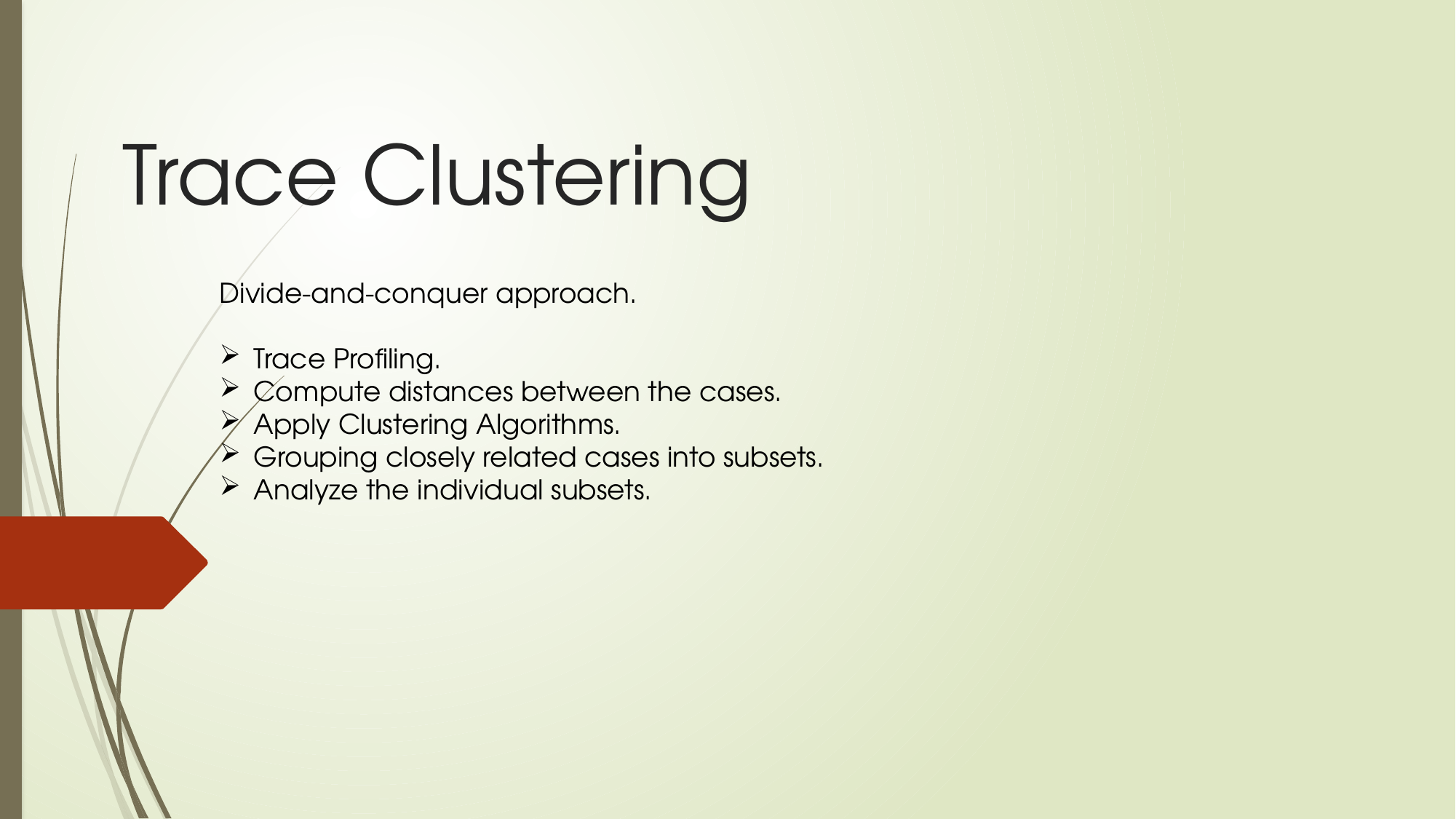

# Trace Clustering
Divide-and-conquer approach.

Trace Profiling.
Compute distances between the cases.
Apply Clustering Algorithms.
Grouping closely related cases into subsets.
Analyze the individual subsets.